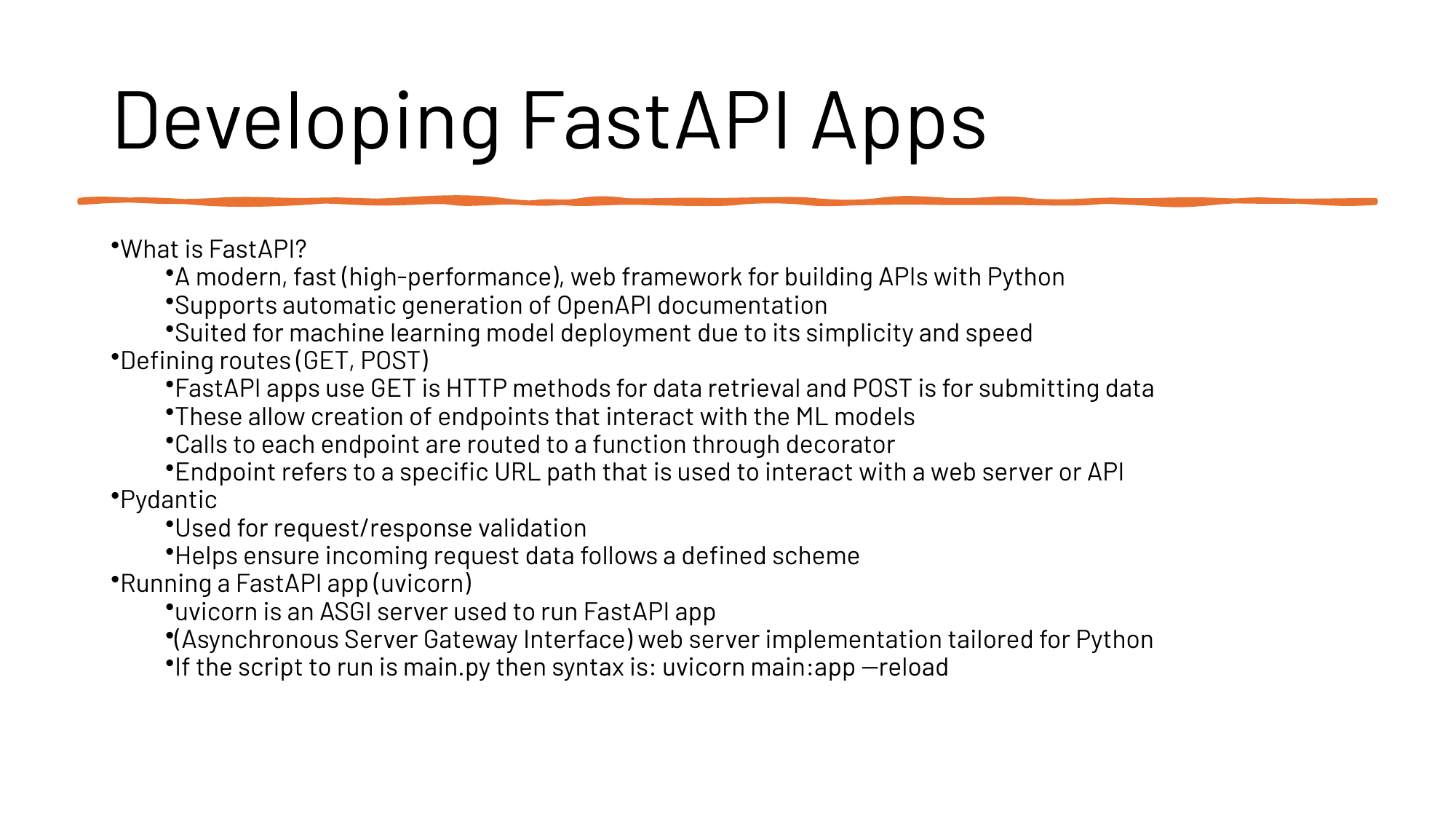

# Developing FastAPI Apps

What is FastAPI?
A modern, fast (high-performance), web framework for building APIs with Python
Supports automatic generation of OpenAPI documentation
Suited for machine learning model deployment due to its simplicity and speed
Defining routes (GET, POST)
FastAPI apps use GET is HTTP methods for data retrieval and POST is for submitting data
These allow creation of endpoints that interact with the ML models
Calls to each endpoint are routed to a function through decorator
Endpoint refers to a specific URL path that is used to interact with a web server or API
Pydantic
Used for request/response validation
Helps ensure incoming request data follows a defined scheme
Running a FastAPI app (uvicorn)
uvicorn is an ASGI server used to run FastAPI app
(Asynchronous Server Gateway Interface) web server implementation tailored for Python
If the script to run is main.py then syntax is: uvicorn main:app --reload